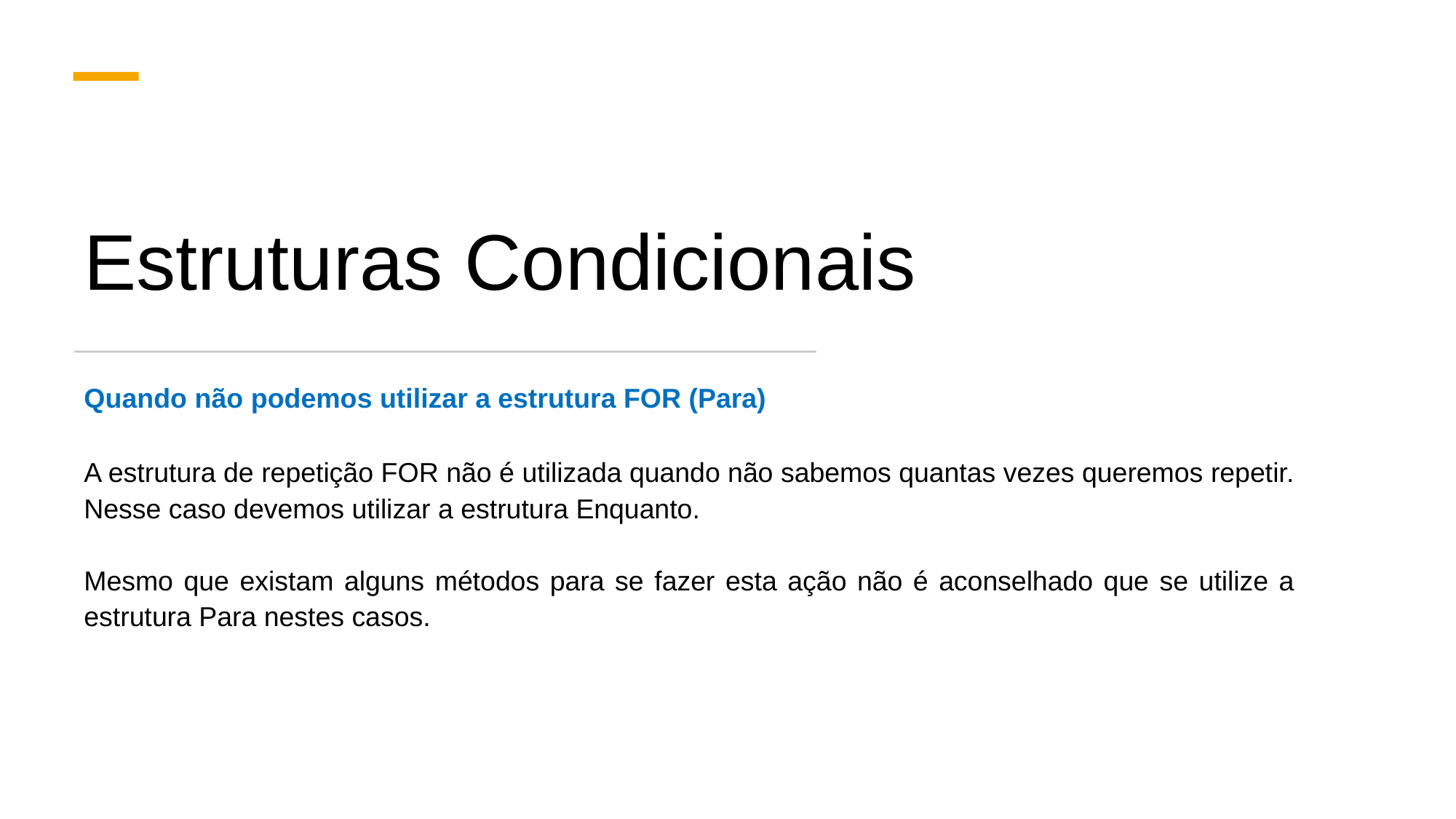

# Estruturas Condicionais
Quando não podemos utilizar a estrutura FOR (Para)

A estrutura de repetição FOR não é utilizada quando não sabemos quantas vezes queremos repetir. Nesse caso devemos utilizar a estrutura Enquanto.

Mesmo que existam alguns métodos para se fazer esta ação não é aconselhado que se utilize a estrutura Para nestes casos.